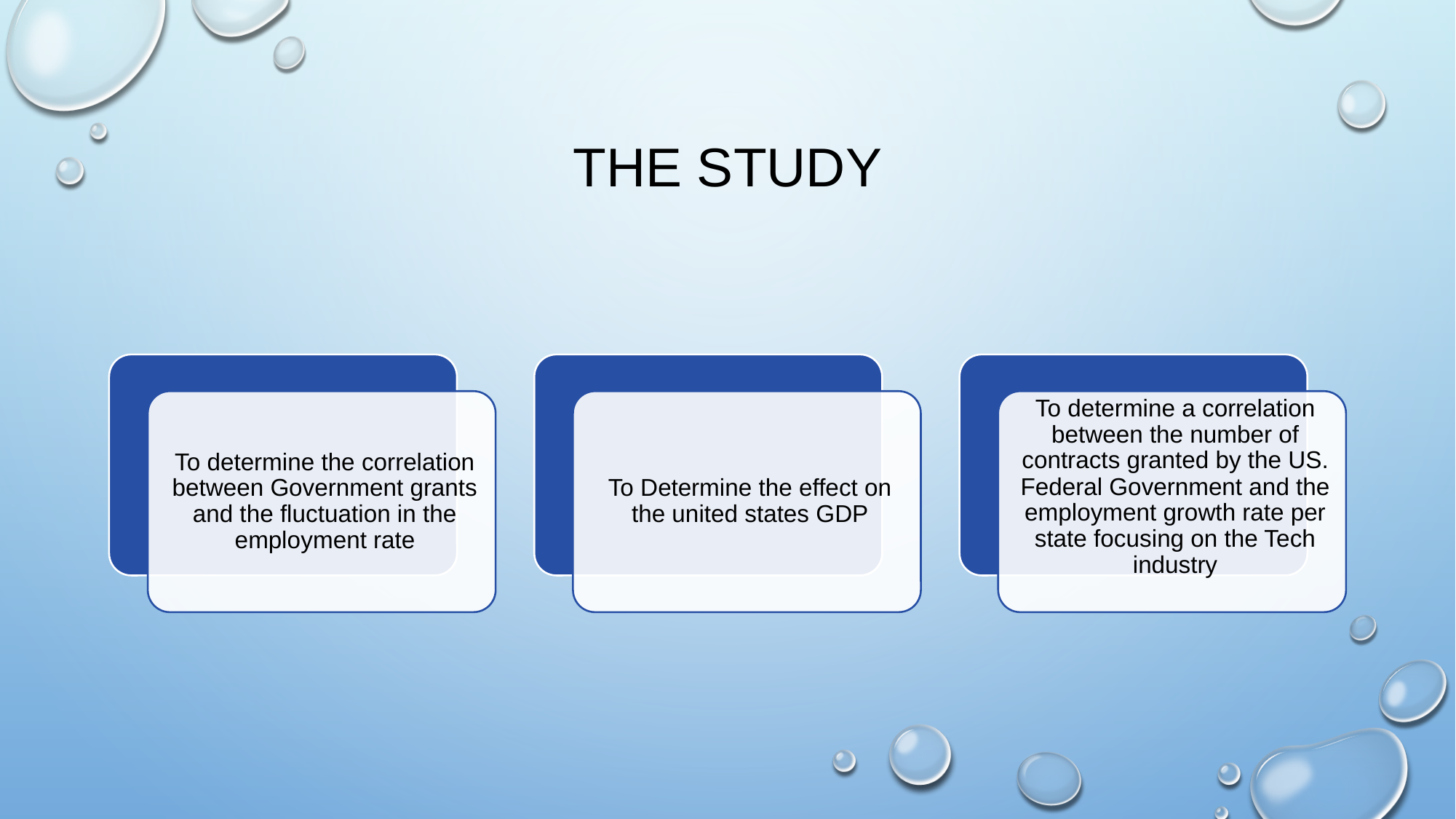

# The study
To determine the correlation between Government grants and the fluctuation in the employment rate
To Determine the effect on the united states GDP
To determine a correlation between the number of contracts granted by the US. Federal Government and the employment growth rate per state focusing on the Tech industry